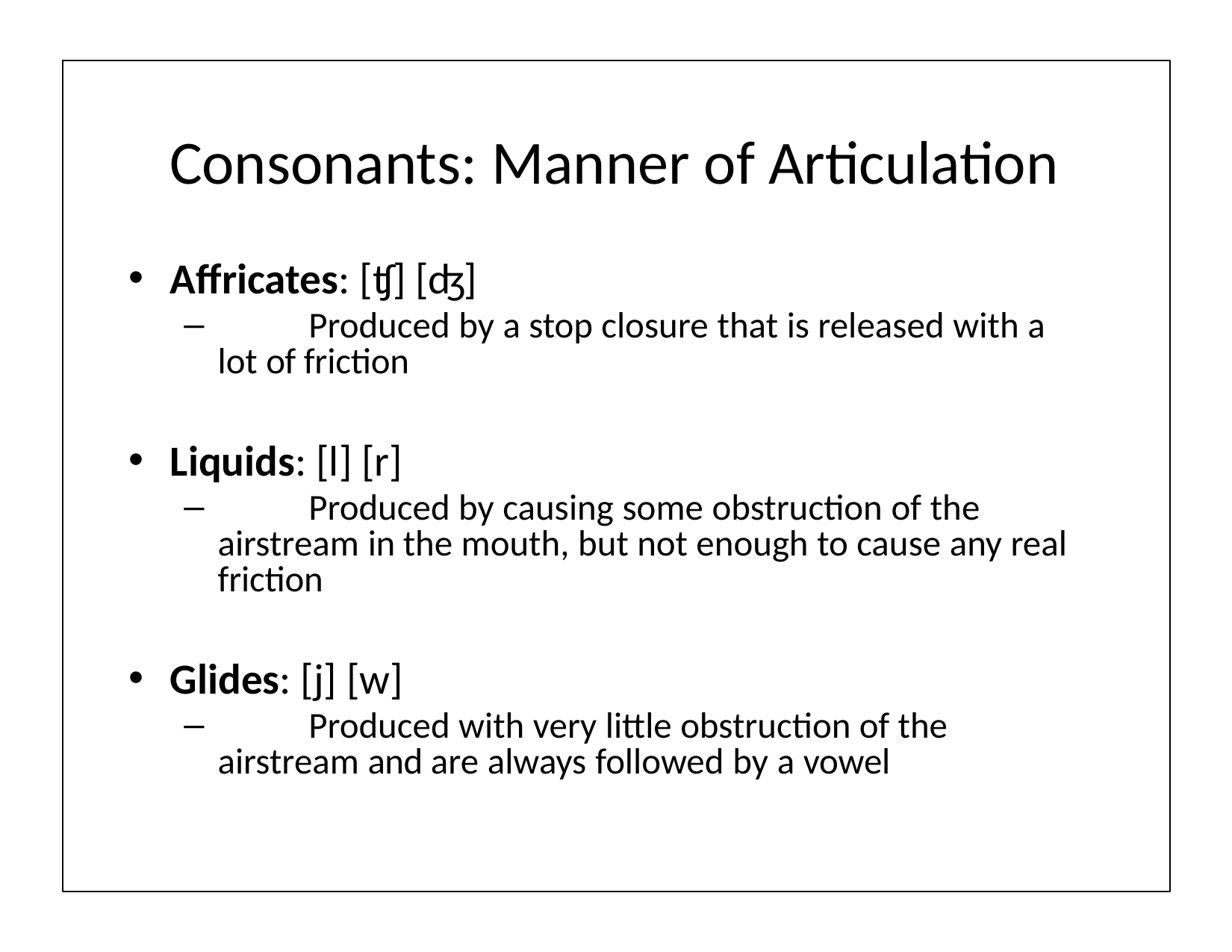

# Consonants: Manner of Articulation
Affricates: [ʧ] [ʤ]
	Produced by a stop closure that is released with a lot of friction

Liquids: [l] [r]
	Produced by causing some obstruction of the airstream in the mouth, but not enough to cause any real friction

Glides: [j] [w]
	Produced with very little obstruction of the airstream and are always followed by a vowel